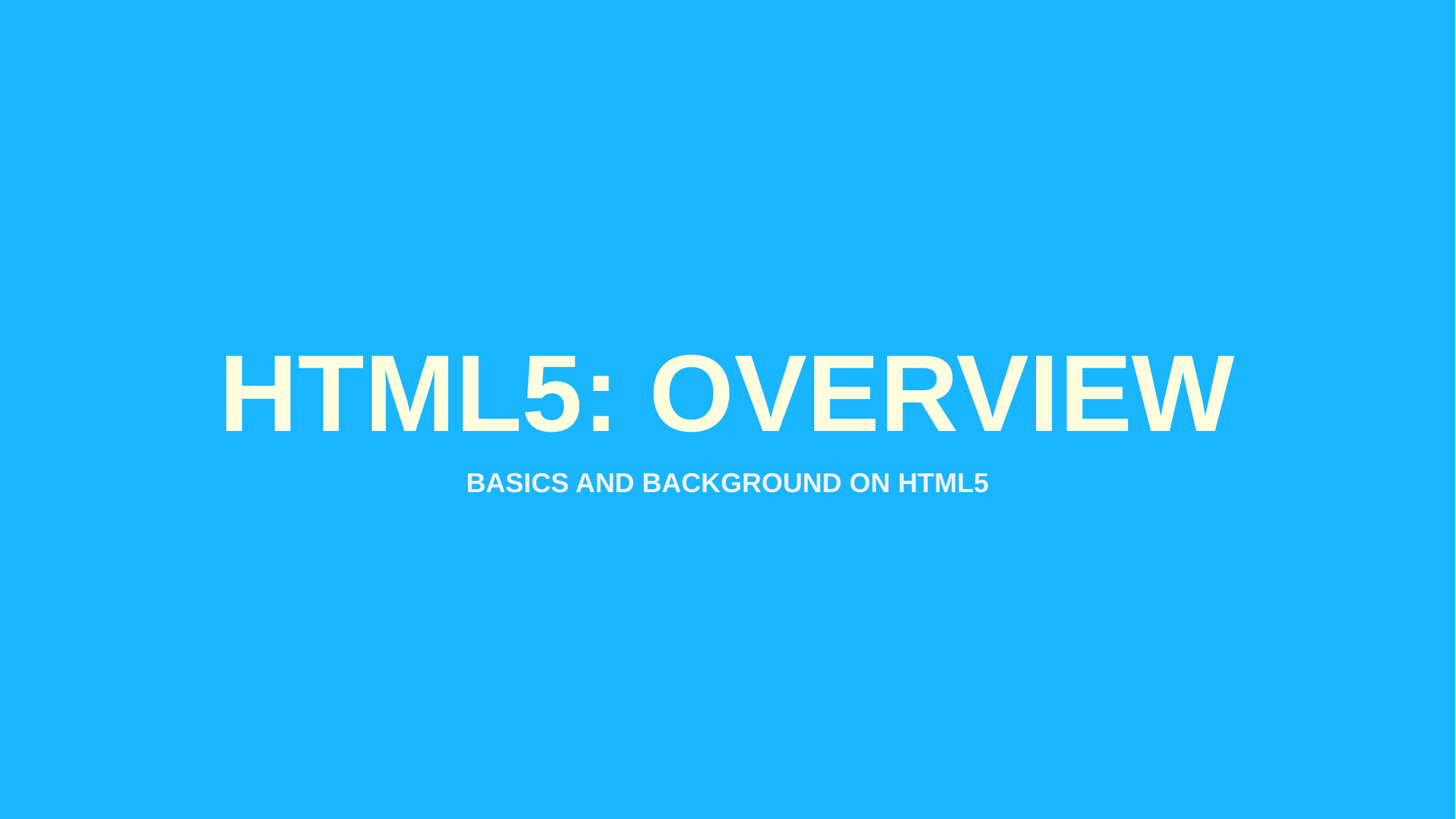

# HTML5: OVERVIEW
BASICS AND BACKGROUND ON HTML5